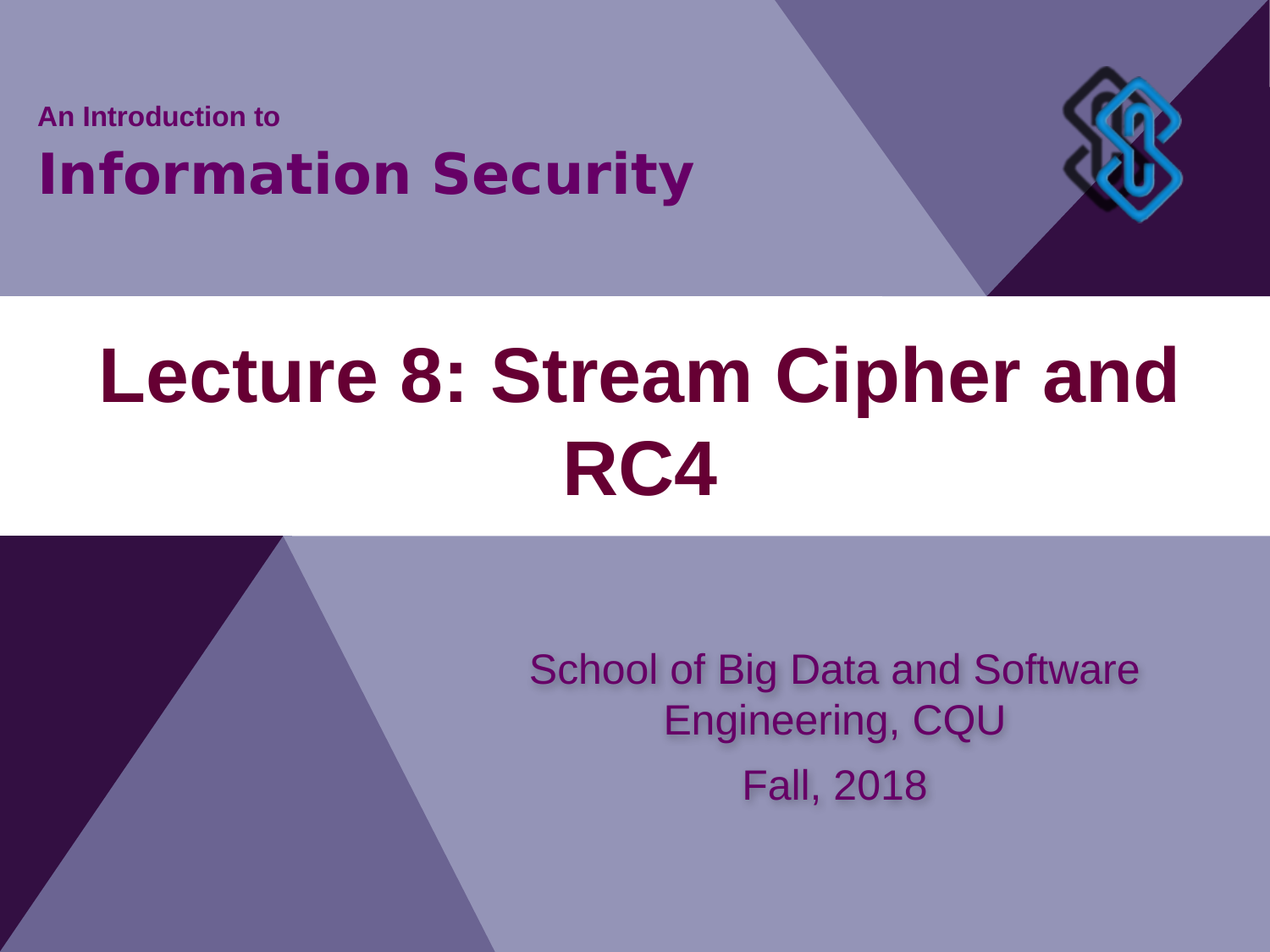

An Introduction to
Information Security
# Lecture 8: Stream Cipher and RC4
School of Big Data and Software Engineering, CQU
Fall, 2018